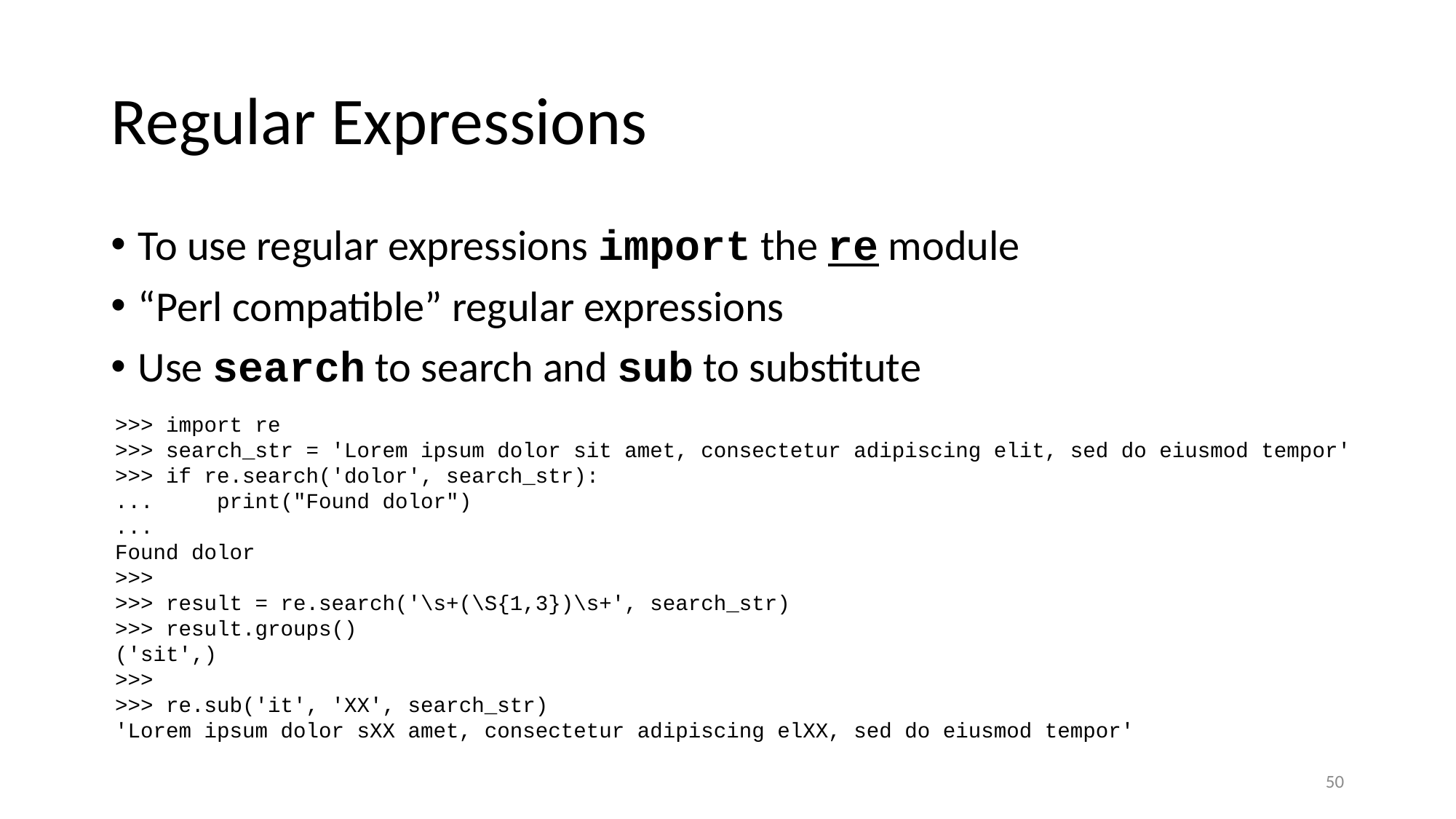

# Regular Expressions
To use regular expressions import the re module
“Perl compatible” regular expressions
Use search to search and sub to substitute
>>> import re
>>> search_str = 'Lorem ipsum dolor sit amet, consectetur adipiscing elit, sed do eiusmod tempor'
>>> if re.search('dolor', search_str):
...     print("Found dolor")
...
Found dolor
>>>
>>> result = re.search('\s+(\S{1,3})\s+', search_str)
>>> result.groups()
('sit',)
>>>
>>> re.sub('it', 'XX', search_str)
'Lorem ipsum dolor sXX amet, consectetur adipiscing elXX, sed do eiusmod tempor'
50